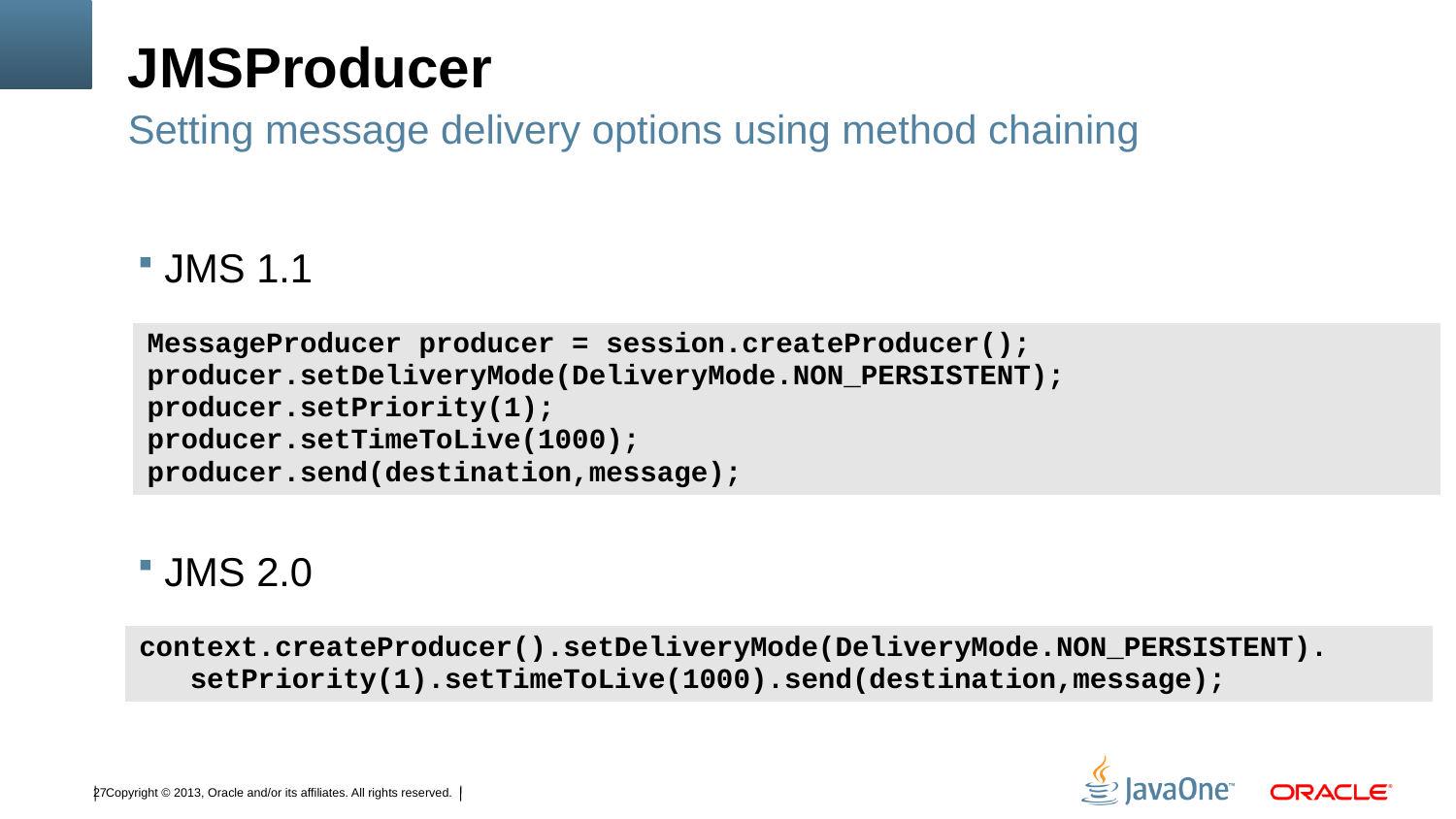

# JMSProducer
Setting message delivery options using method chaining
JMS 1.1

JMS 2.0
| MessageProducer producer = session.createProducer(); producer.setDeliveryMode(DeliveryMode.NON\_PERSISTENT); producer.setPriority(1); producer.setTimeToLive(1000); producer.send(destination,message); |
| --- |
| context.createProducer().setDeliveryMode(DeliveryMode.NON\_PERSISTENT). setPriority(1).setTimeToLive(1000).send(destination,message); |
| --- |